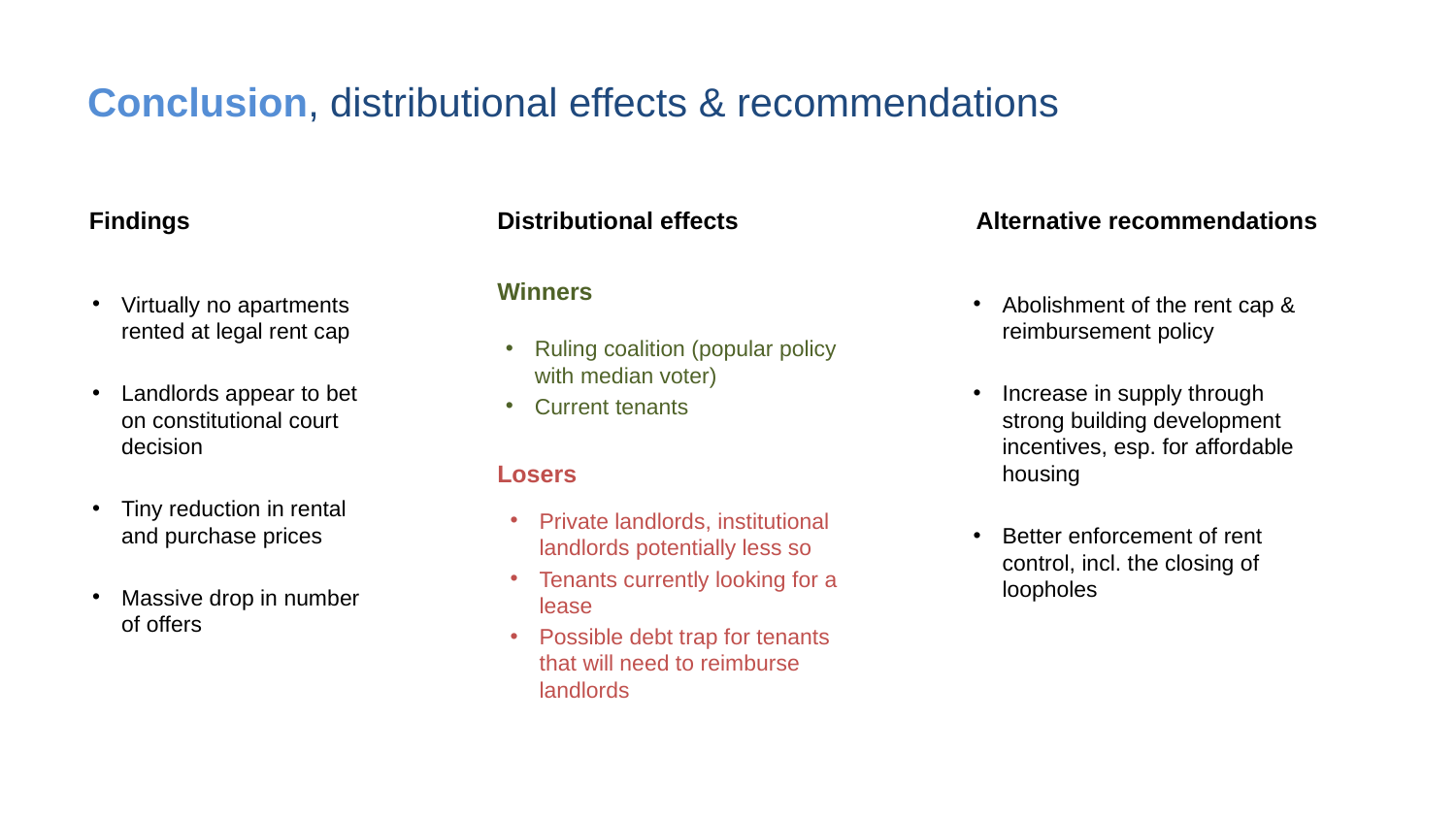

# Conclusion, distributional effects & recommendations
Findings
Distributional effects
Alternative recommendations
Winners
Virtually no apartments rented at legal rent cap

Landlords appear to bet on constitutional court decision

Tiny reduction in rental and purchase prices

Massive drop in number of offers

Abolishment of the rent cap & reimbursement policy

Increase in supply through strong building development incentives, esp. for affordable housing

Better enforcement of rent control, incl. the closing of loopholes
Ruling coalition (popular policy with median voter)
Current tenants
Losers
Private landlords, institutional landlords potentially less so
Tenants currently looking for a  lease
Possible debt trap for tenants that will need to reimburse landlords